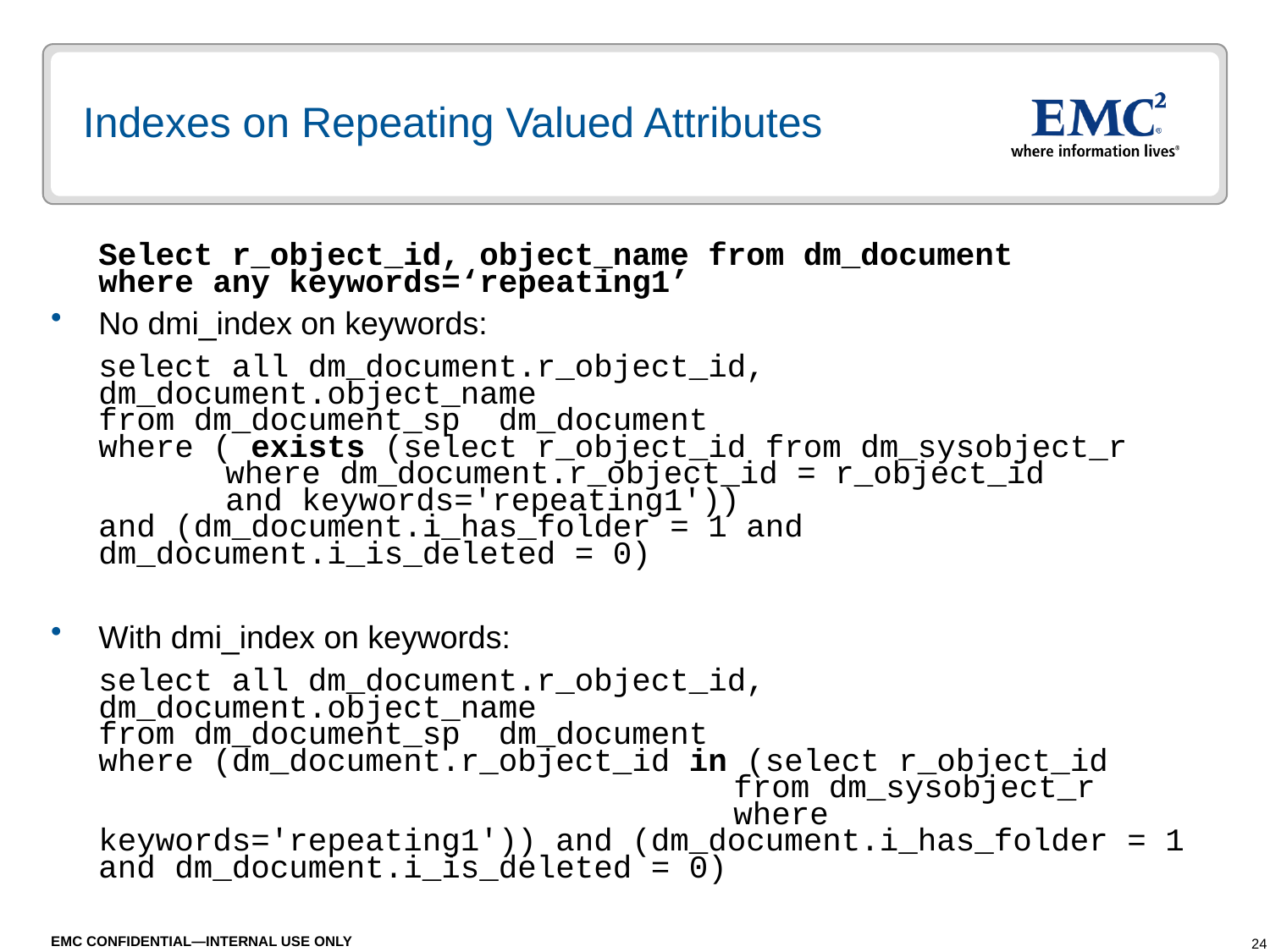

# Indexes on Repeating Valued Attributes
	Select r_object_id, object_name from dm_document
where any keywords=‘repeating1’
No dmi_index on keywords:
	select all dm_document.r_object_id, dm_document.object_name
from dm_document_sp  dm_document
where ( exists (select r_object_id from dm_sysobject_r
	where dm_document.r_object_id = r_object_id
	and keywords='repeating1'))
and (dm_document.i_has_folder = 1 and dm_document.i_is_deleted = 0)

With dmi_index on keywords:
	select all dm_document.r_object_id, dm_document.object_name
from dm_document_sp  dm_document
where (dm_document.r_object_id in (select r_object_id
					from dm_sysobject_r
					where keywords='repeating1')) and (dm_document.i_has_folder = 1 and dm_document.i_is_deleted = 0)